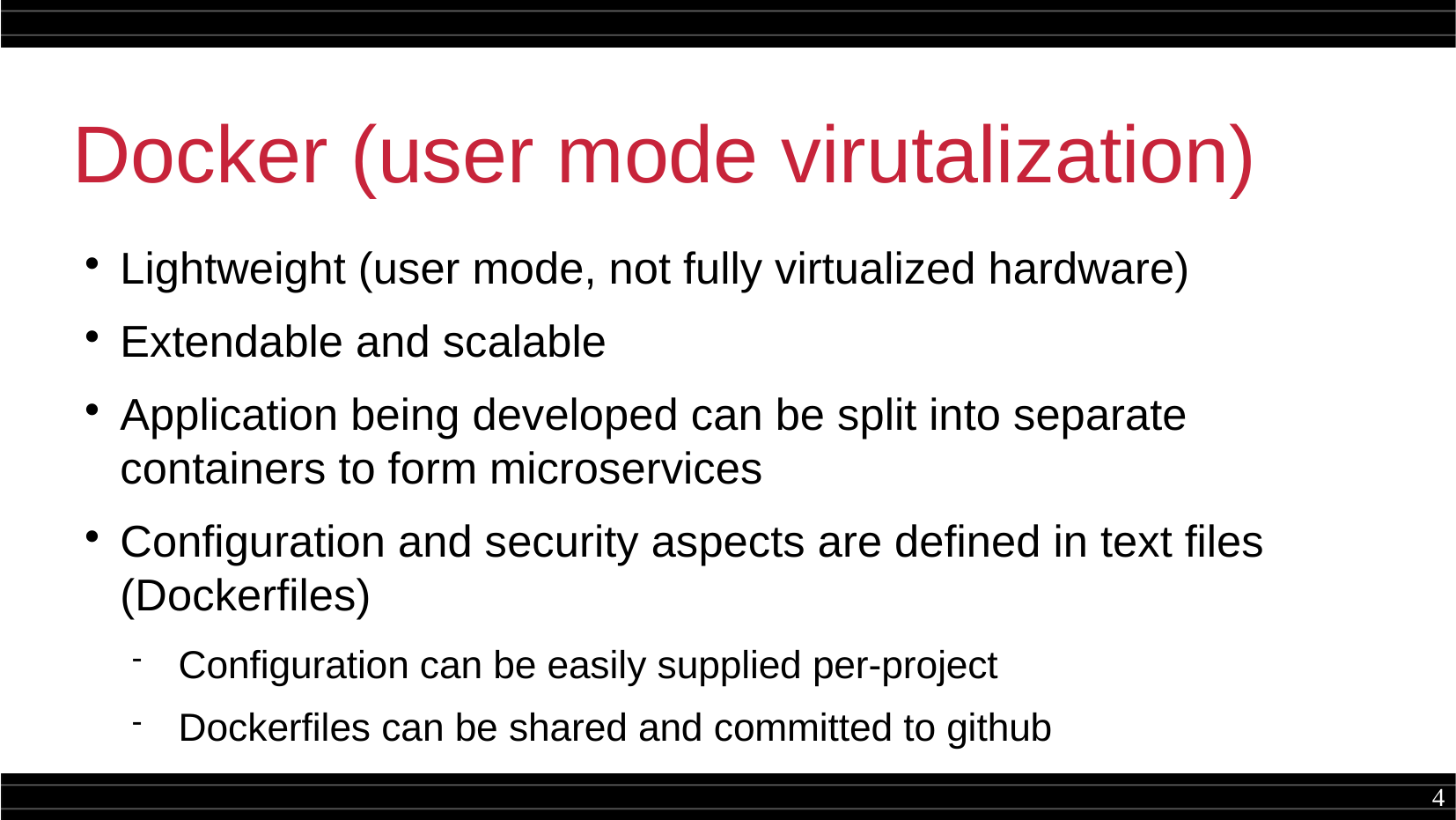

Docker (user mode virutalization)
Lightweight (user mode, not fully virtualized hardware)
Extendable and scalable
Application being developed can be split into separate containers to form microservices
Configuration and security aspects are defined in text files (Dockerfiles)
 Configuration can be easily supplied per-project
 Dockerfiles can be shared and committed to github